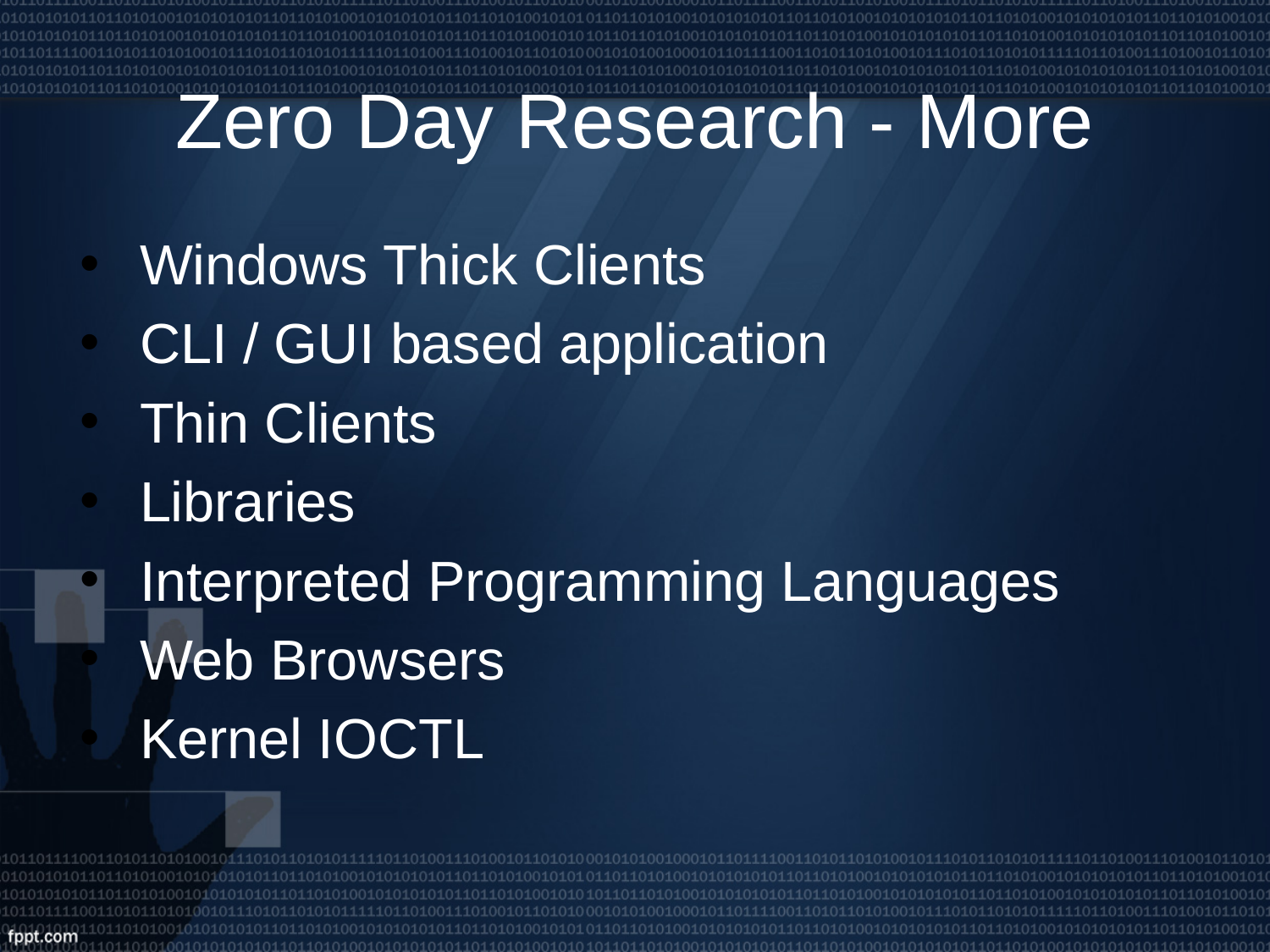

# Zero Day Research - More
Windows Thick Clients
CLI / GUI based application
Thin Clients
Libraries
Interpreted Programming Languages
Web Browsers
Kernel IOCTL